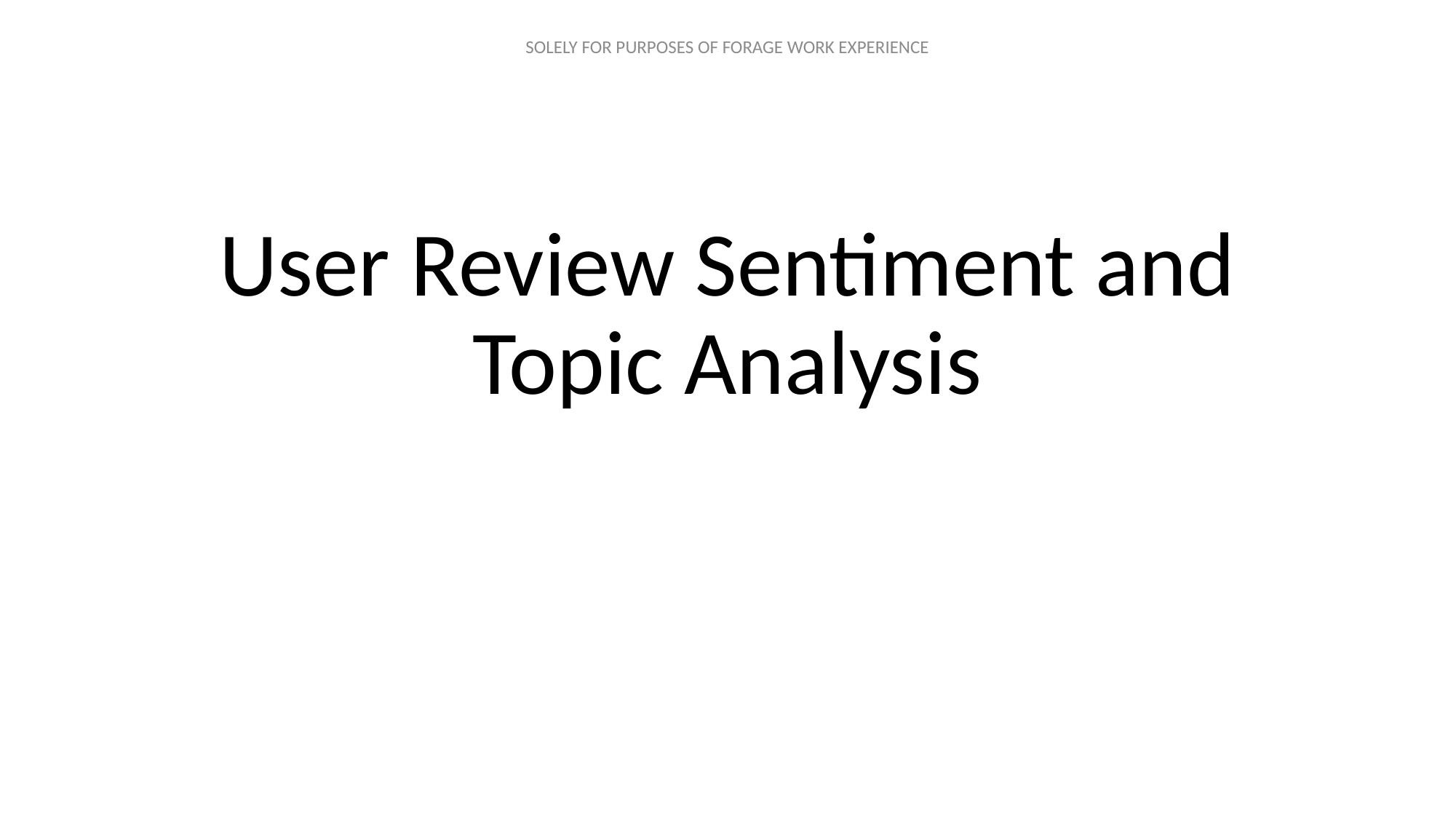

# User Review Sentiment and Topic Analysis